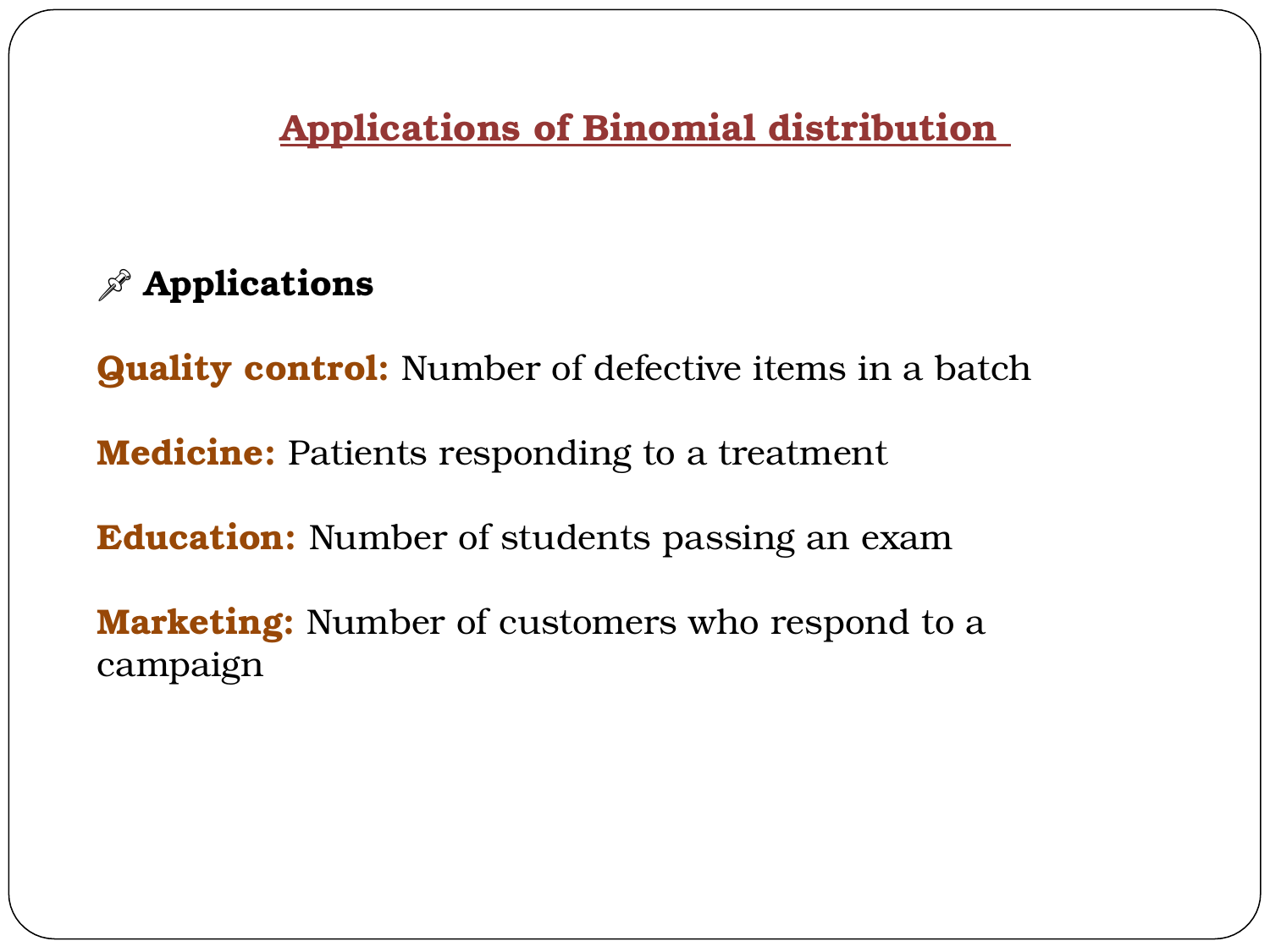

Applications of Binomial distribution

📌 Applications

Quality control: Number of defective items in a batch

Medicine: Patients responding to a treatment

Education: Number of students passing an exam

Marketing: Number of customers who respond to a campaign
2